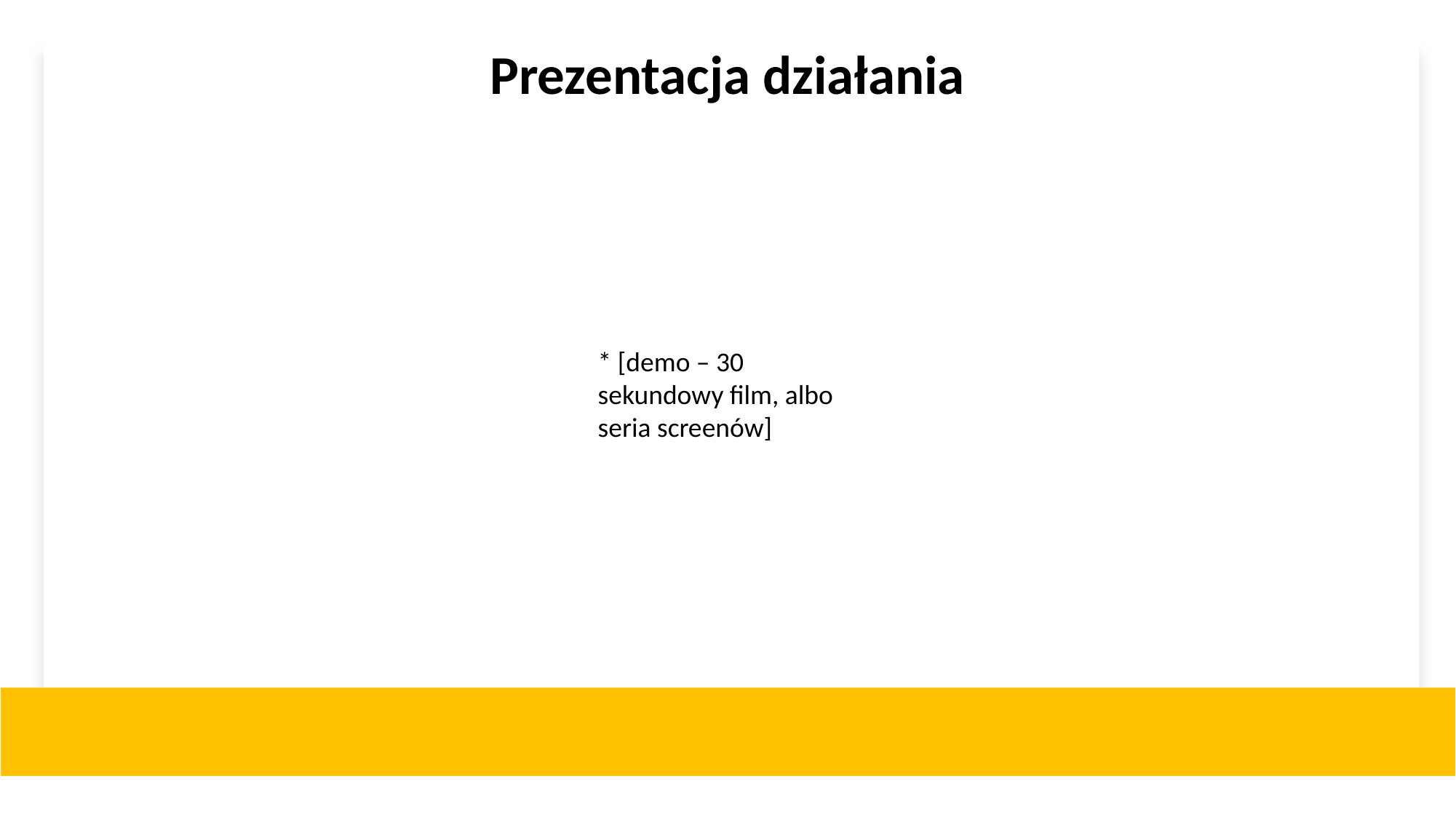

Prezentacja działania
* [demo – 30 sekundowy film, albo seria screenów]